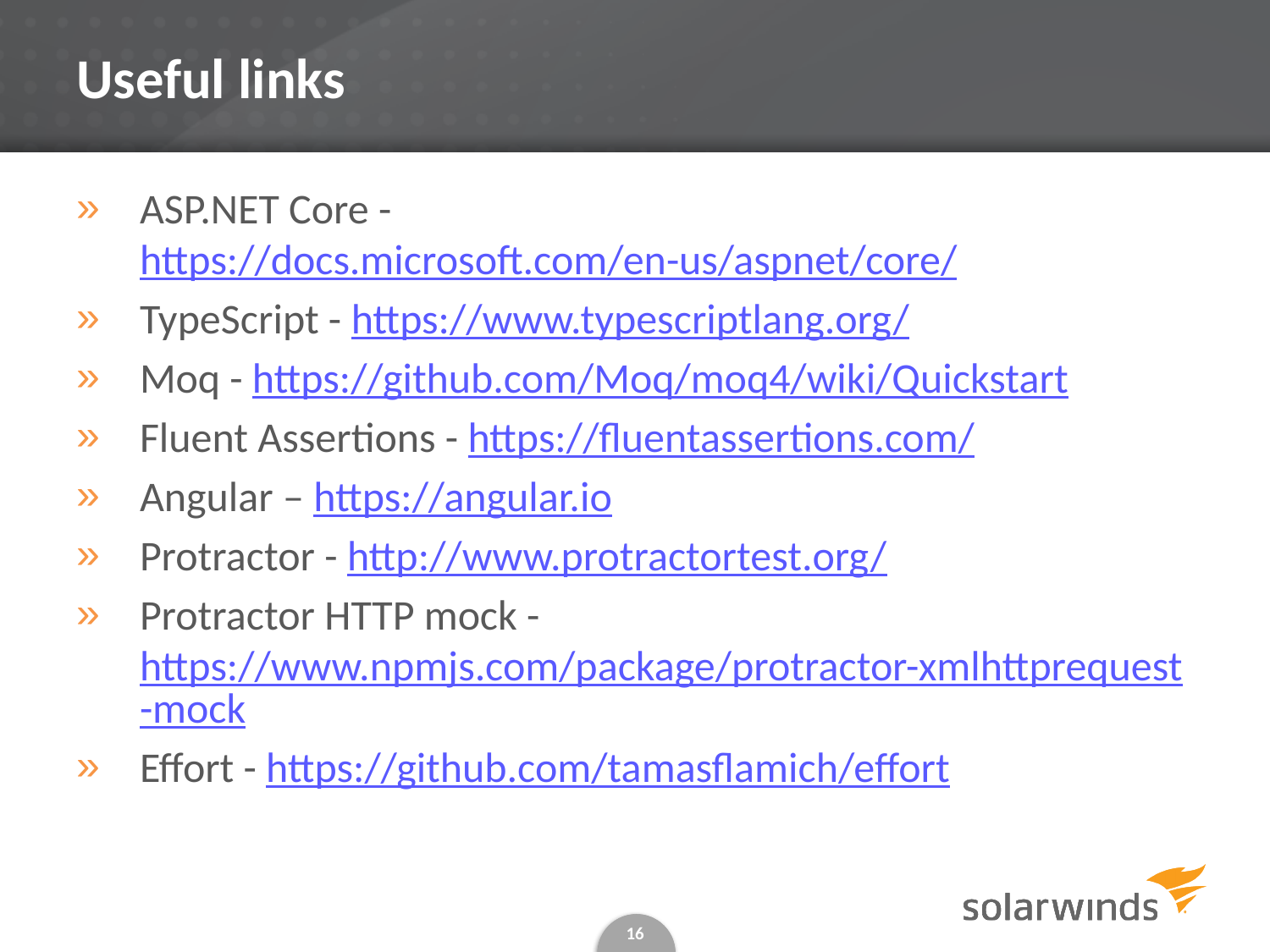

# Useful links
ASP.NET Core - https://docs.microsoft.com/en-us/aspnet/core/
TypeScript - https://www.typescriptlang.org/
Moq - https://github.com/Moq/moq4/wiki/Quickstart
Fluent Assertions - https://fluentassertions.com/
Angular – https://angular.io
Protractor - http://www.protractortest.org/
Protractor HTTP mock - https://www.npmjs.com/package/protractor-xmlhttprequest-mock
Effort - https://github.com/tamasflamich/effort

16